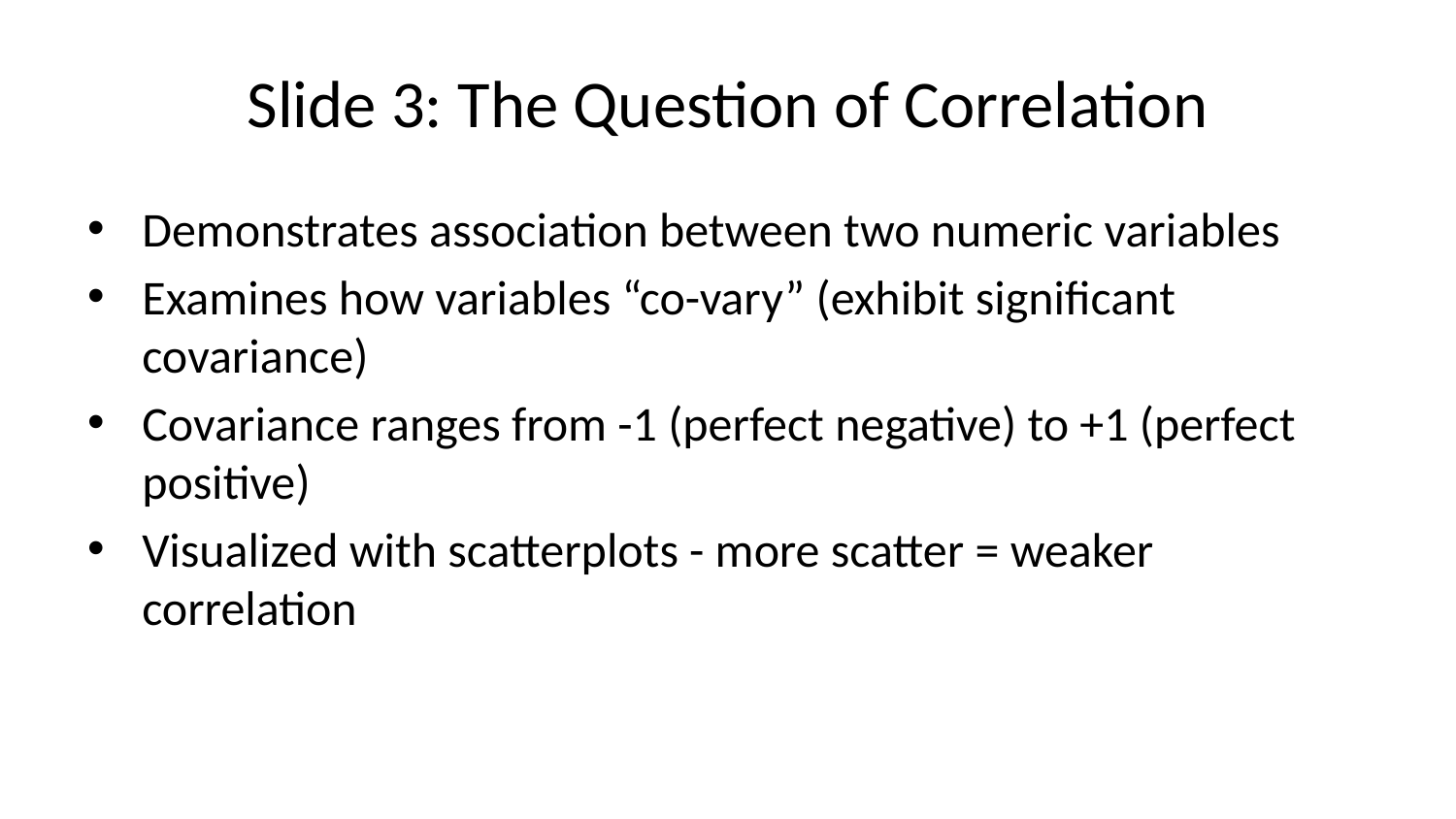

# Slide 3: The Question of Correlation
Demonstrates association between two numeric variables
Examines how variables “co-vary” (exhibit significant covariance)
Covariance ranges from -1 (perfect negative) to +1 (perfect positive)
Visualized with scatterplots - more scatter = weaker correlation